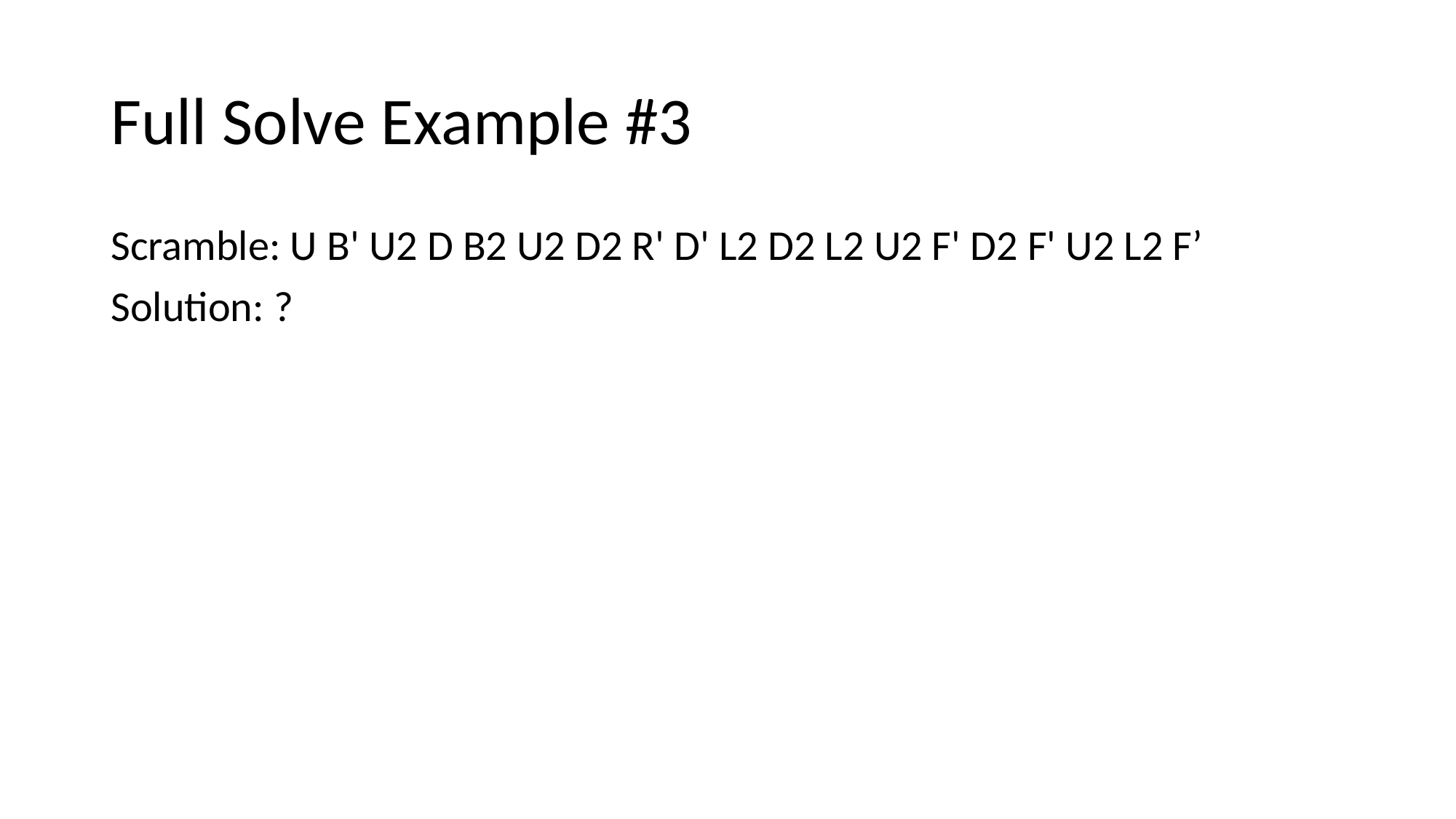

# Full Solve Example #3
Scramble: U B' U2 D B2 U2 D2 R' D' L2 D2 L2 U2 F' D2 F' U2 L2 F’
Solution: ?